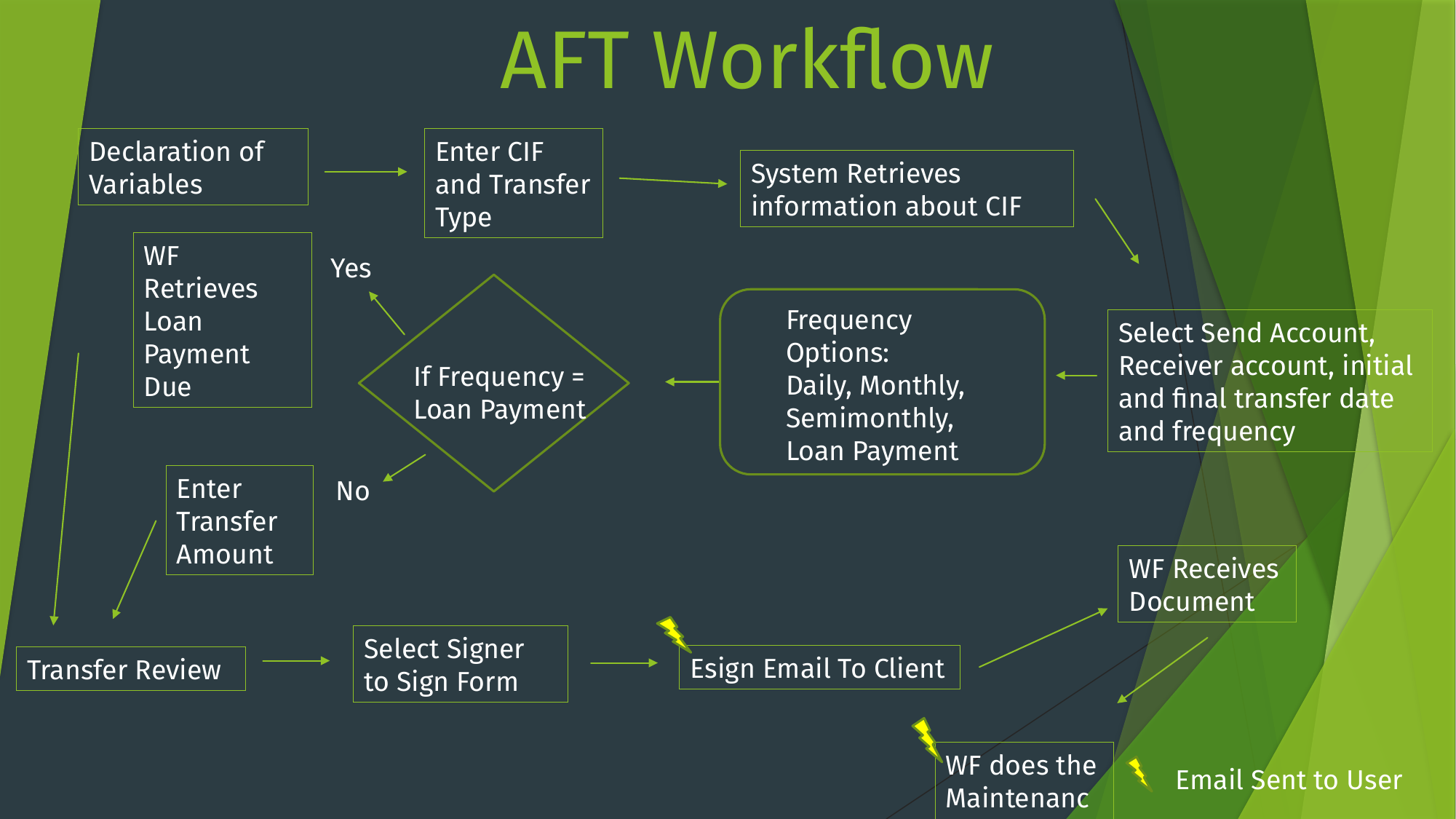

# AFT Workflow
Declaration of Variables
Enter CIF and Transfer Type
System Retrieves information about CIF
WF Retrieves Loan Payment Due
Yes

Frequency Options:
Daily, Monthly, Semimonthly, Loan Payment
Select Send Account, Receiver account, initial and final transfer date and frequency
If Frequency = Loan Payment
Enter Transfer Amount
No
WF Receives Document

Select Signer to Sign Form
Esign Email To Client
Transfer Review

WF does the Maintenance

Email Sent to User